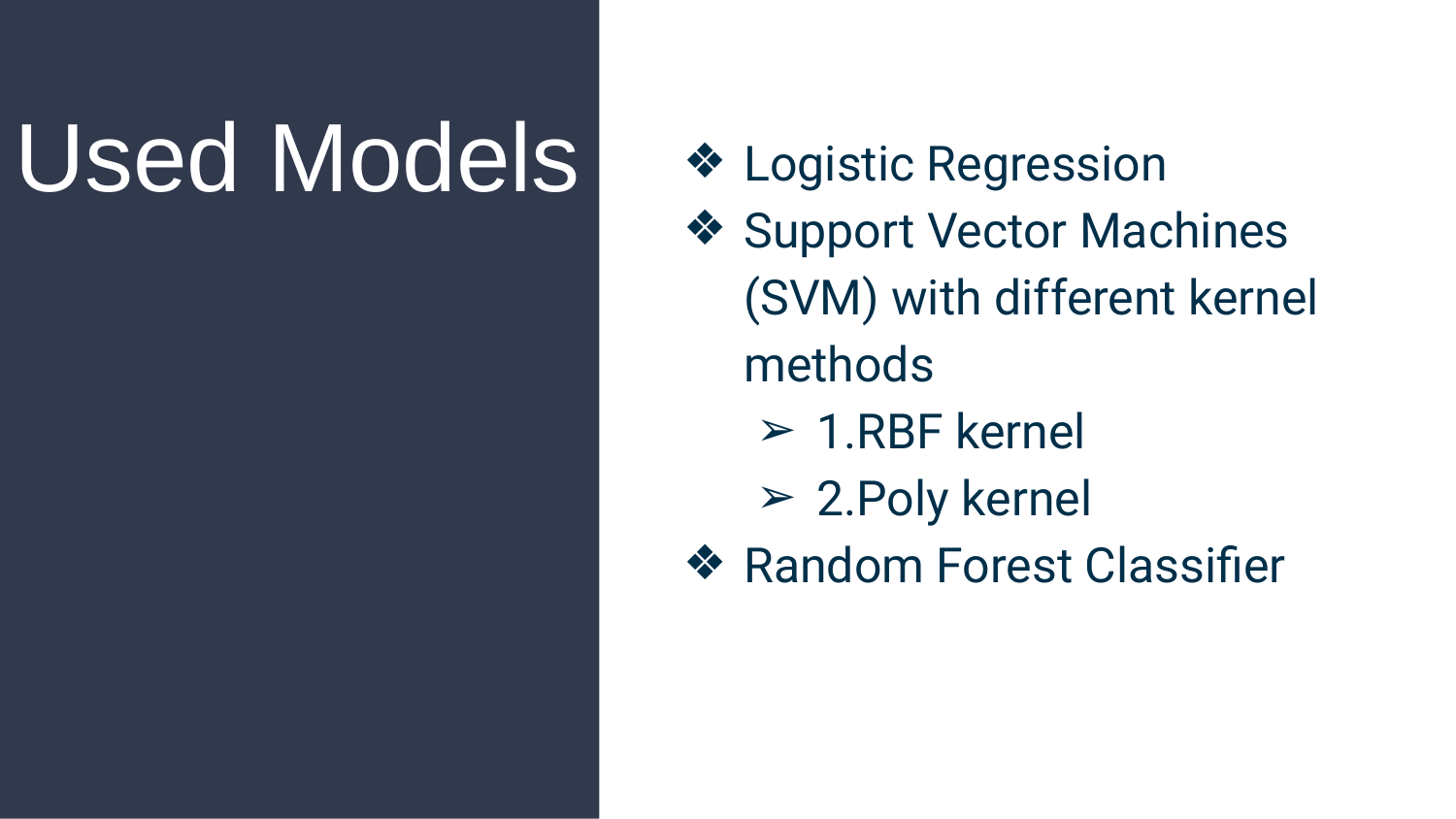

Logistic Regression
Support Vector Machines (SVM) with different kernel methods
1.RBF kernel
2.Poly kernel
Random Forest Classifier

# Used Models